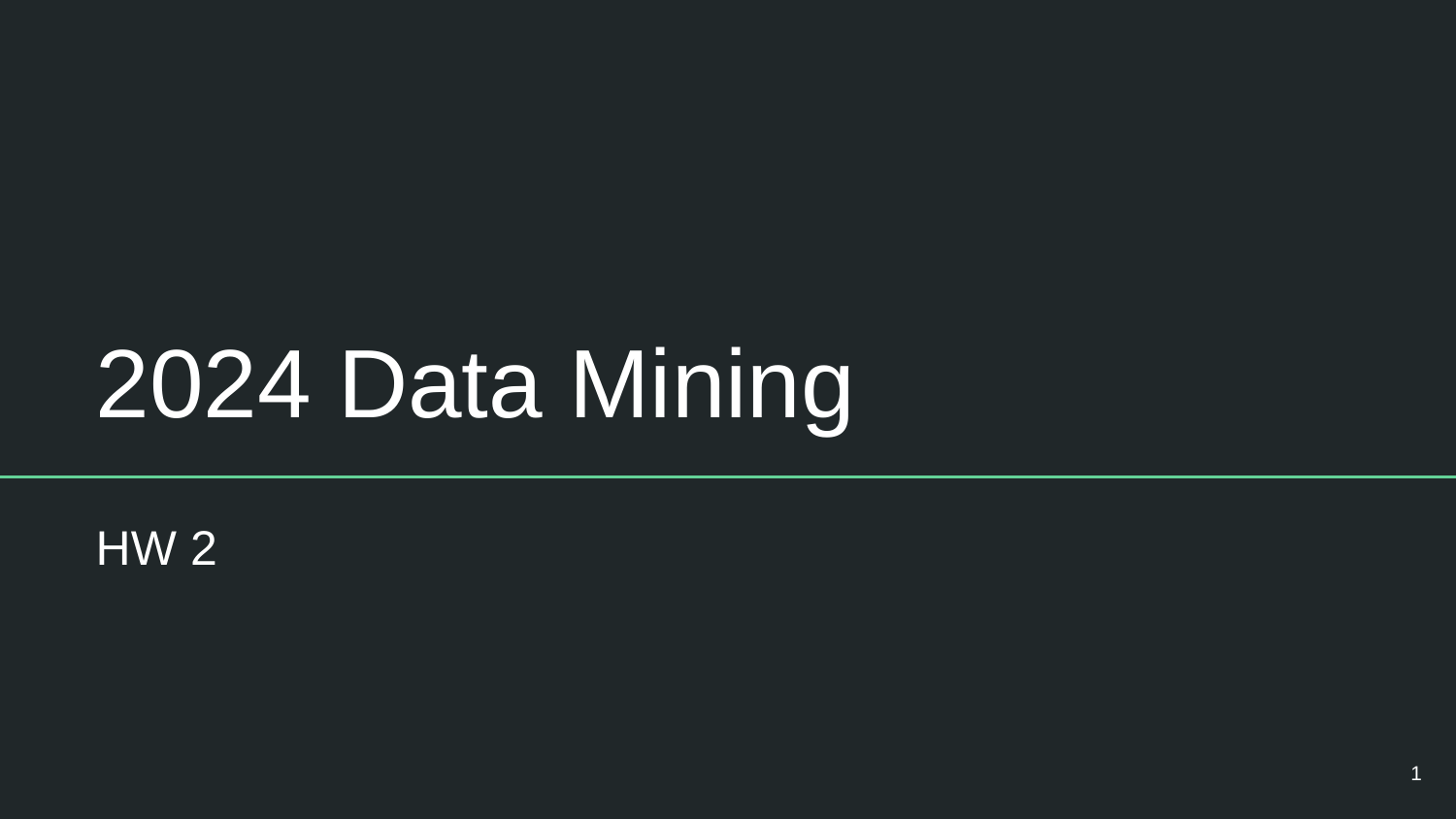

# 2024 Data Mining
HW 2
1